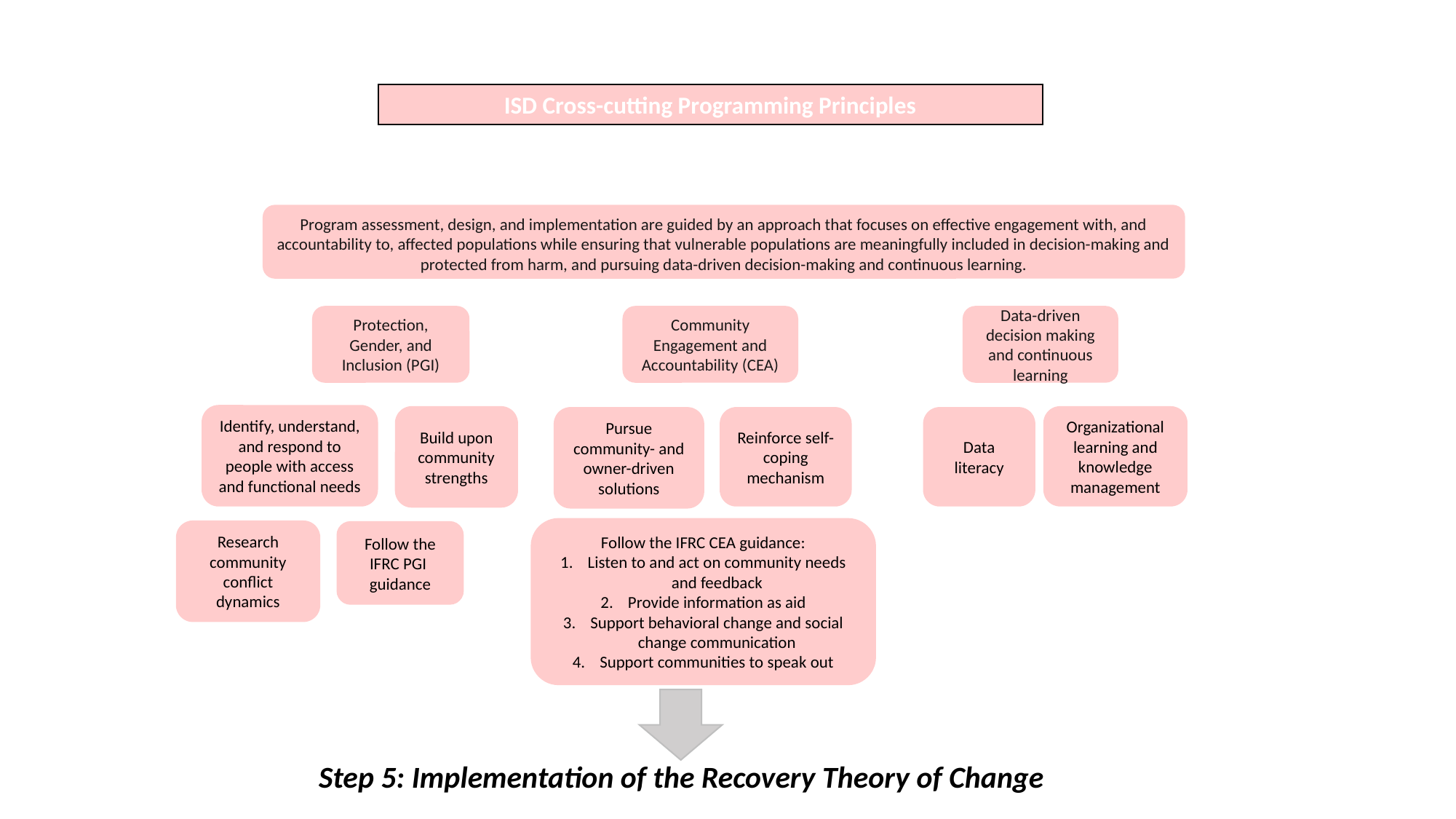

ISD Cross-cutting Programming Principles
Program assessment, design, and implementation are guided by an approach that focuses on effective engagement with, and accountability to, affected populations while ensuring that vulnerable populations are meaningfully included in decision-making and protected from harm, and pursuing data-driven decision-making and continuous learning.
Protection, Gender, and Inclusion (PGI)
Community Engagement and Accountability (CEA)
Data-driven decision making and continuous learning
Identify, understand, and respond to people with access and functional needs
Build upon community strengths
Organizational learning and knowledge management
Data literacy
Pursue community- and owner-driven solutions
Reinforce self-coping mechanism
Follow the IFRC CEA guidance:
Listen to and act on community needs and feedback
Provide information as aid
Support behavioral change and social change communication
Support communities to speak out
Research community conflict dynamics
Follow the IFRC PGI  guidance

Step 5: Implementation of the Recovery Theory of Change